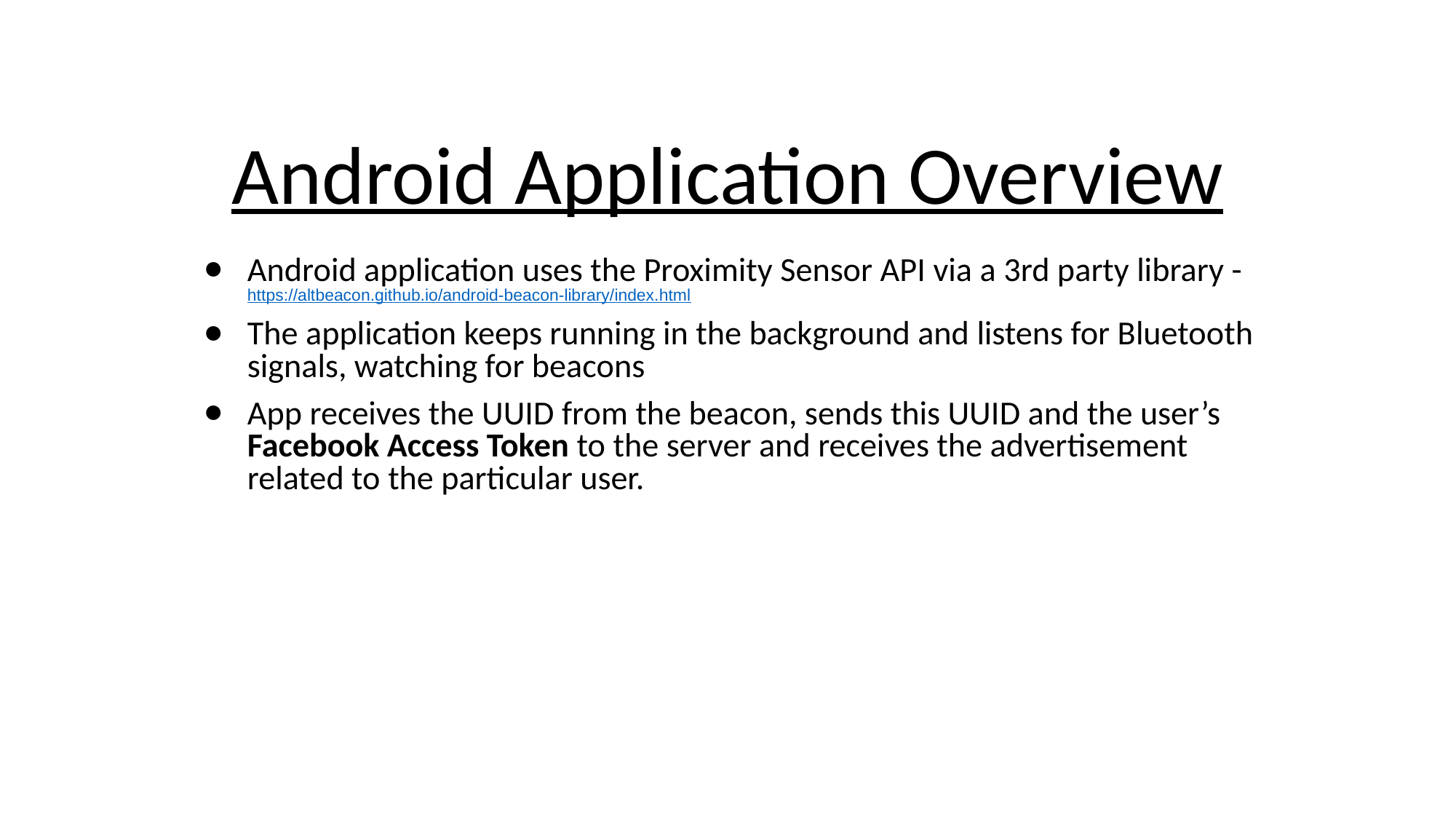

# Android Application Overview
Android application uses the Proximity Sensor API via a 3rd party library - https://altbeacon.github.io/android-beacon-library/index.html
The application keeps running in the background and listens for Bluetooth signals, watching for beacons
App receives the UUID from the beacon, sends this UUID and the user’s Facebook Access Token to the server and receives the advertisement related to the particular user.